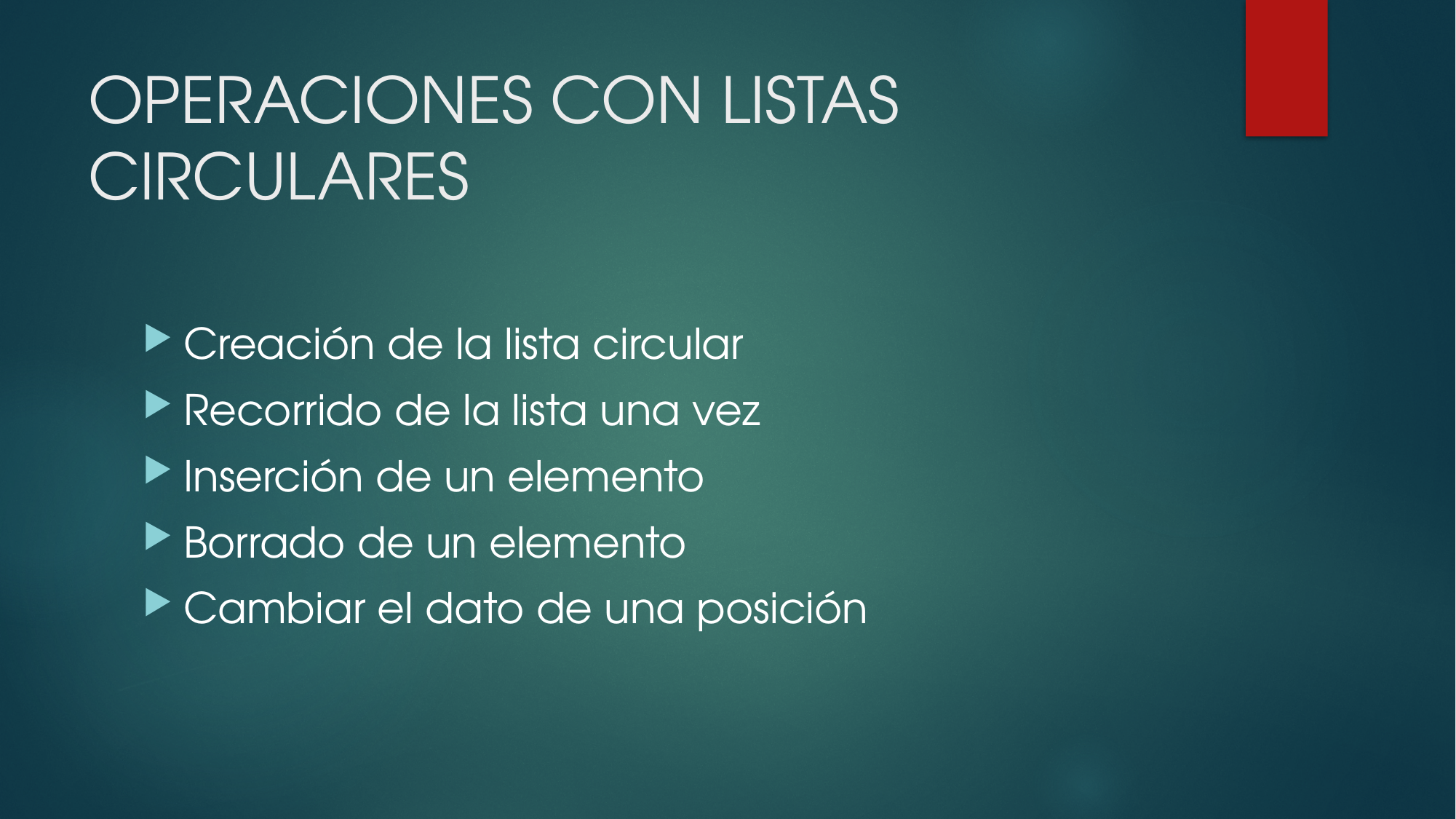

# OPERACIONES CON LISTAS CIRCULARES

Creación de la lista circular
Recorrido de la lista una vez
Inserción de un elemento
Borrado de un elemento
Cambiar el dato de una posición